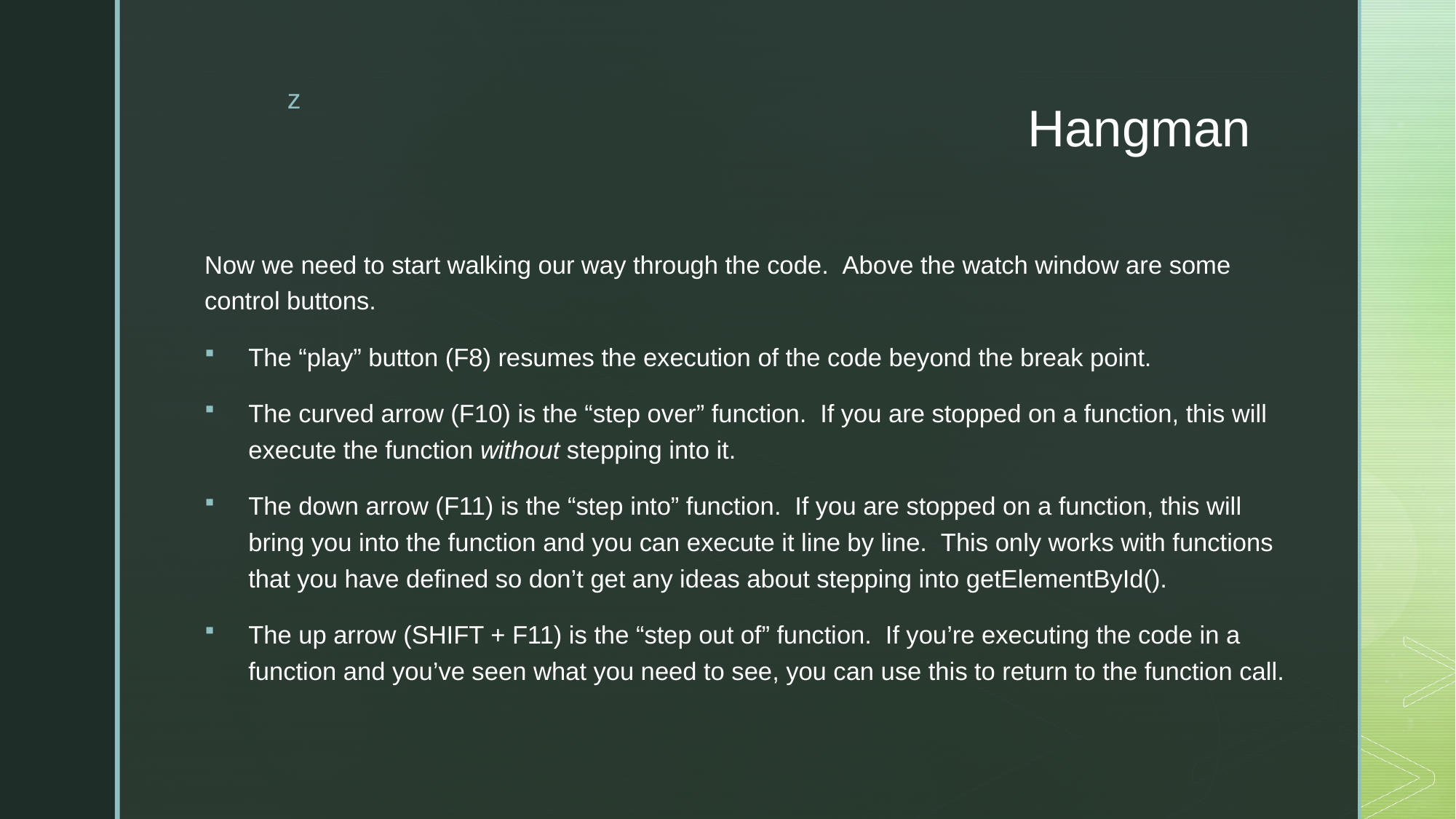

# Hangman
Now we need to start walking our way through the code.  Above the watch window are some control buttons.
The “play” button (F8) resumes the execution of the code beyond the break point.
The curved arrow (F10) is the “step over” function.  If you are stopped on a function, this will execute the function without stepping into it.
The down arrow (F11) is the “step into” function.  If you are stopped on a function, this will bring you into the function and you can execute it line by line.  This only works with functions that you have defined so don’t get any ideas about stepping into getElementById().
The up arrow (SHIFT + F11) is the “step out of” function.  If you’re executing the code in a function and you’ve seen what you need to see, you can use this to return to the function call.